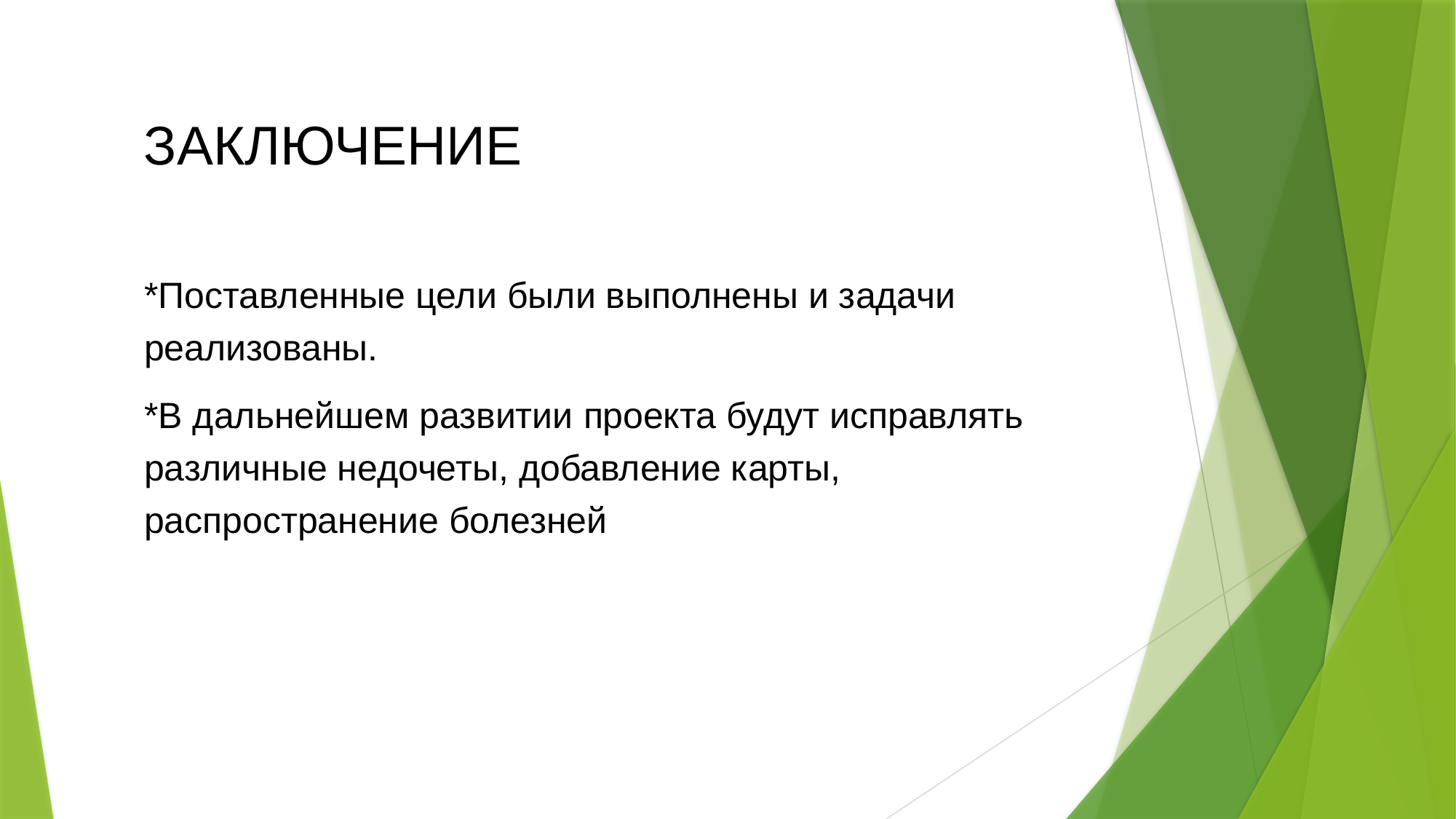

ЗАКЛЮЧЕНИЕ
*Поставленные цели были выполнены и задачи реализованы.
*В дальнейшем развитии проекта будут исправлять различные недочеты, добавление карты, распространение болезней